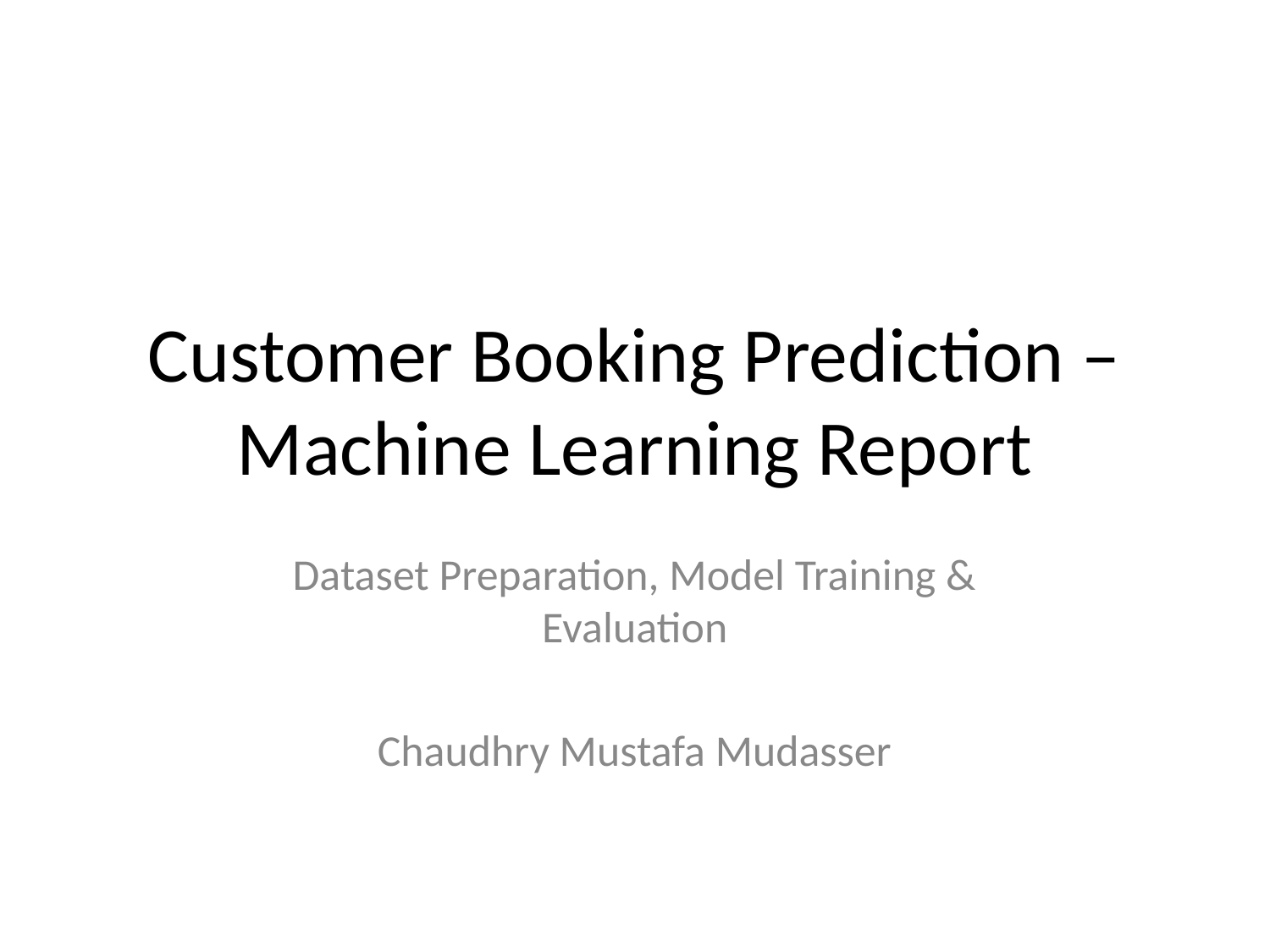

# Customer Booking Prediction – Machine Learning Report
Dataset Preparation, Model Training & Evaluation

Chaudhry Mustafa Mudasser